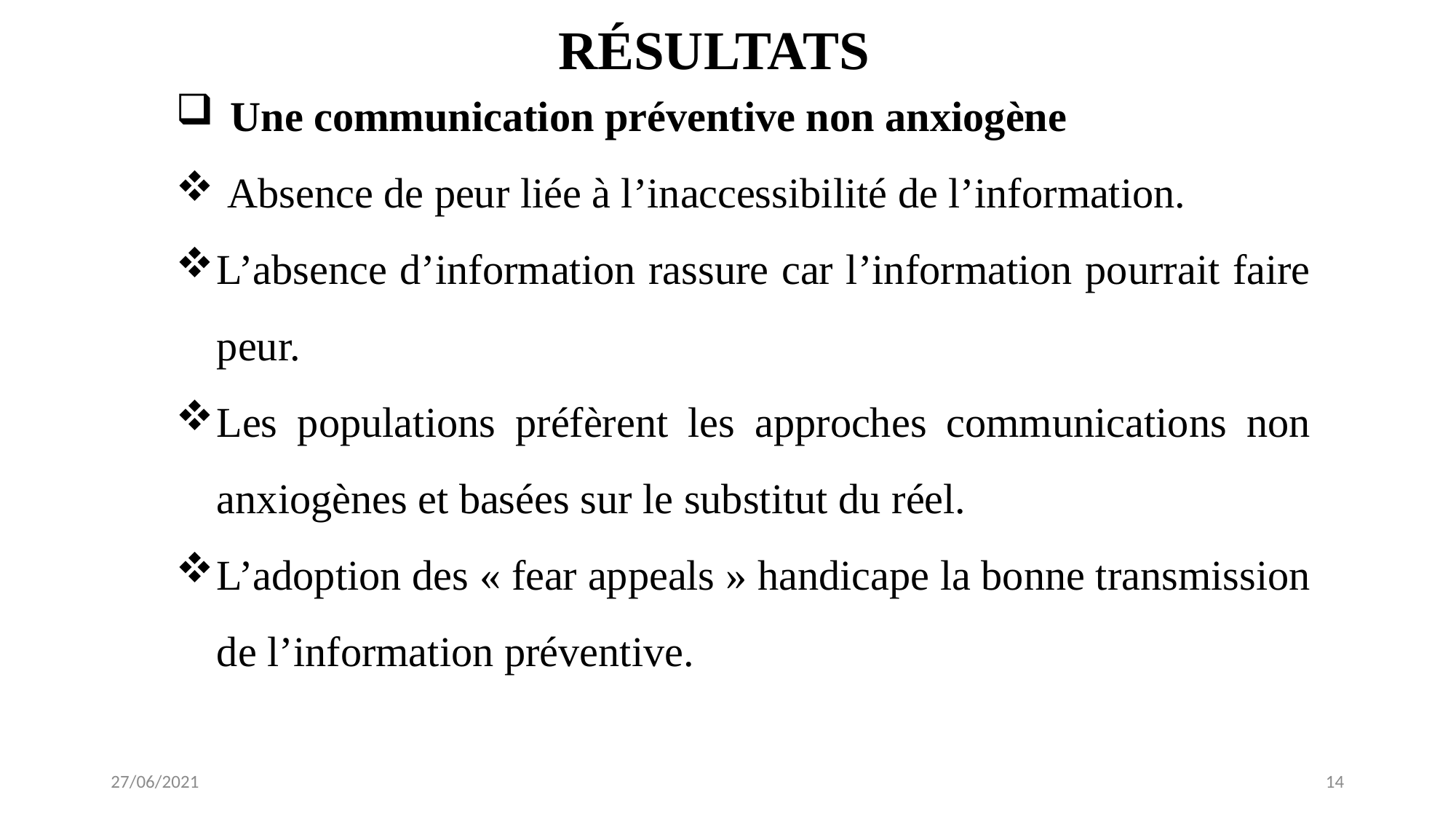

# RÉSULTATS

Une communication préventive non anxiogène
 Absence de peur liée à l’inaccessibilité de l’information.
L’absence d’information rassure car l’information pourrait faire peur.
Les populations préfèrent les approches communications non anxiogènes et basées sur le substitut du réel.
L’adoption des « fear appeals » handicape la bonne transmission de l’information préventive.

27/06/2021
14